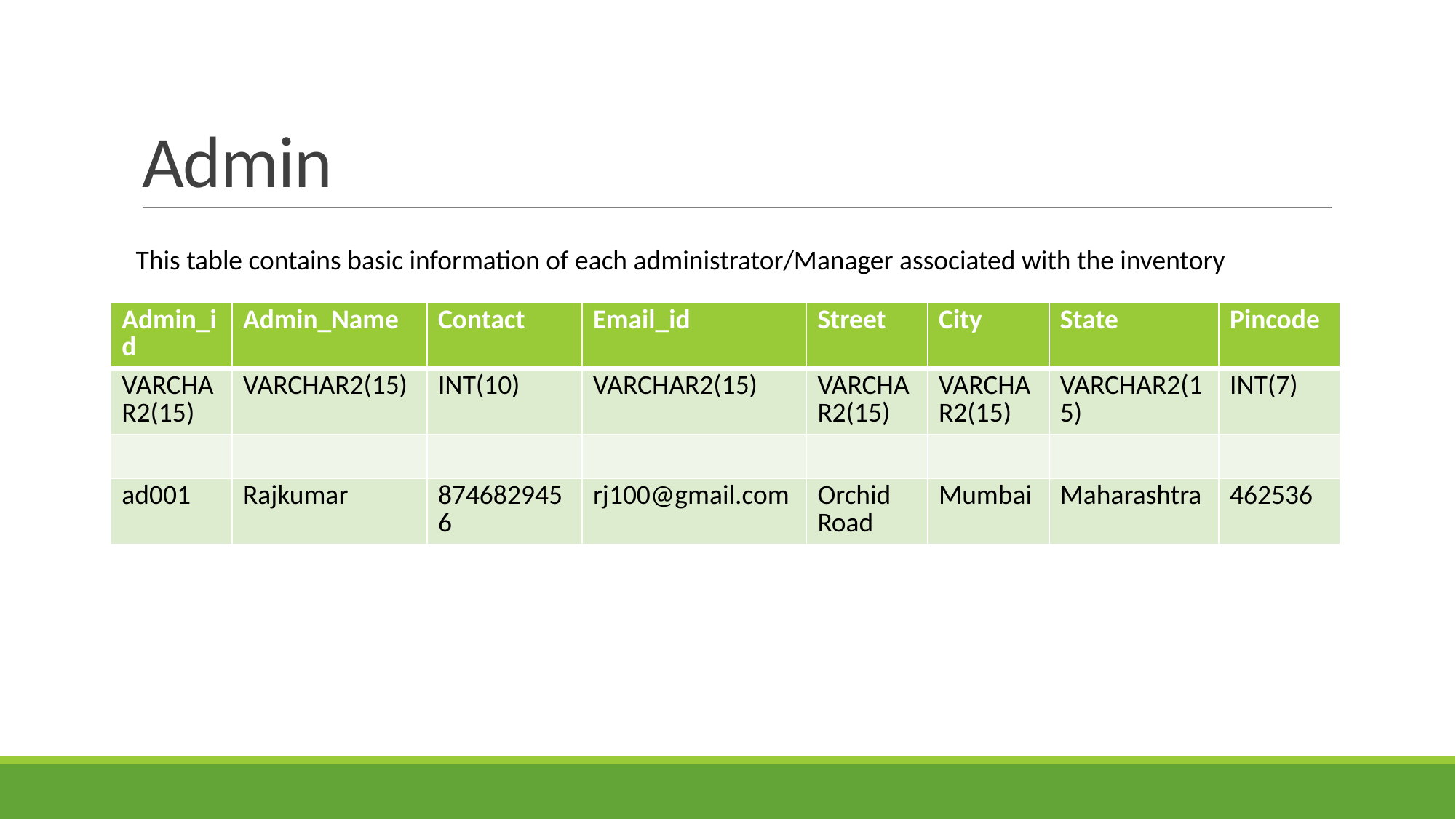

# Admin
This table contains basic information of each administrator/Manager associated with the inventory
| Admin\_id | Admin\_Name | Contact | Email\_id | Street | City | State | Pincode |
| --- | --- | --- | --- | --- | --- | --- | --- |
| VARCHAR2(15) | VARCHAR2(15) | INT(10) | VARCHAR2(15) | VARCHAR2(15) | VARCHAR2(15) | VARCHAR2(15) | INT(7) |
|  |  |  |  |  |  |  |  |
| ad001 | Rajkumar | 8746829456 | rj100@gmail.com | Orchid Road | Mumbai | Maharashtra | 462536 |